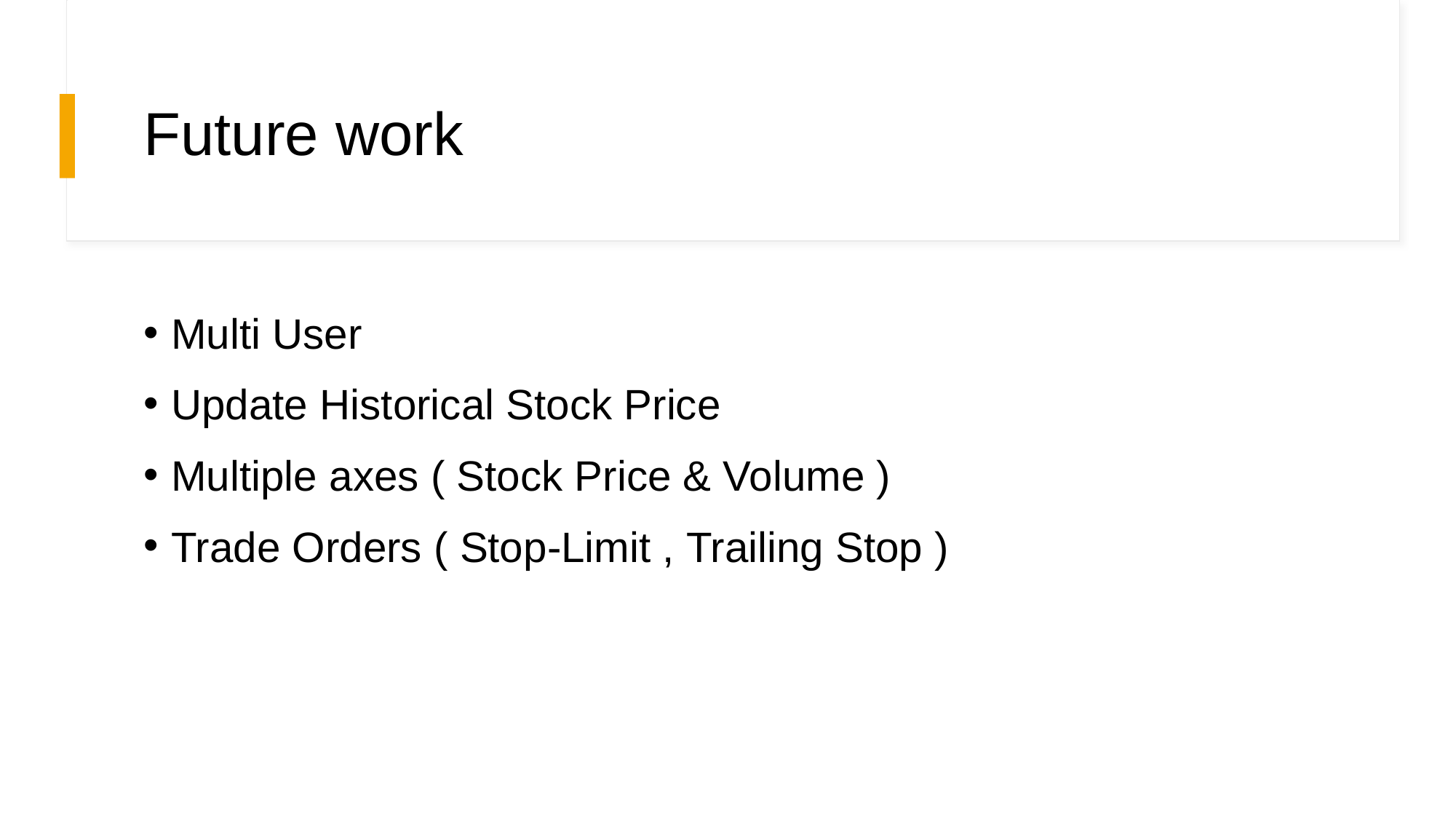

# Future work
Multi User
Update Historical Stock Price
Multiple axes ( Stock Price & Volume )
Trade Orders ( Stop-Limit , Trailing Stop )